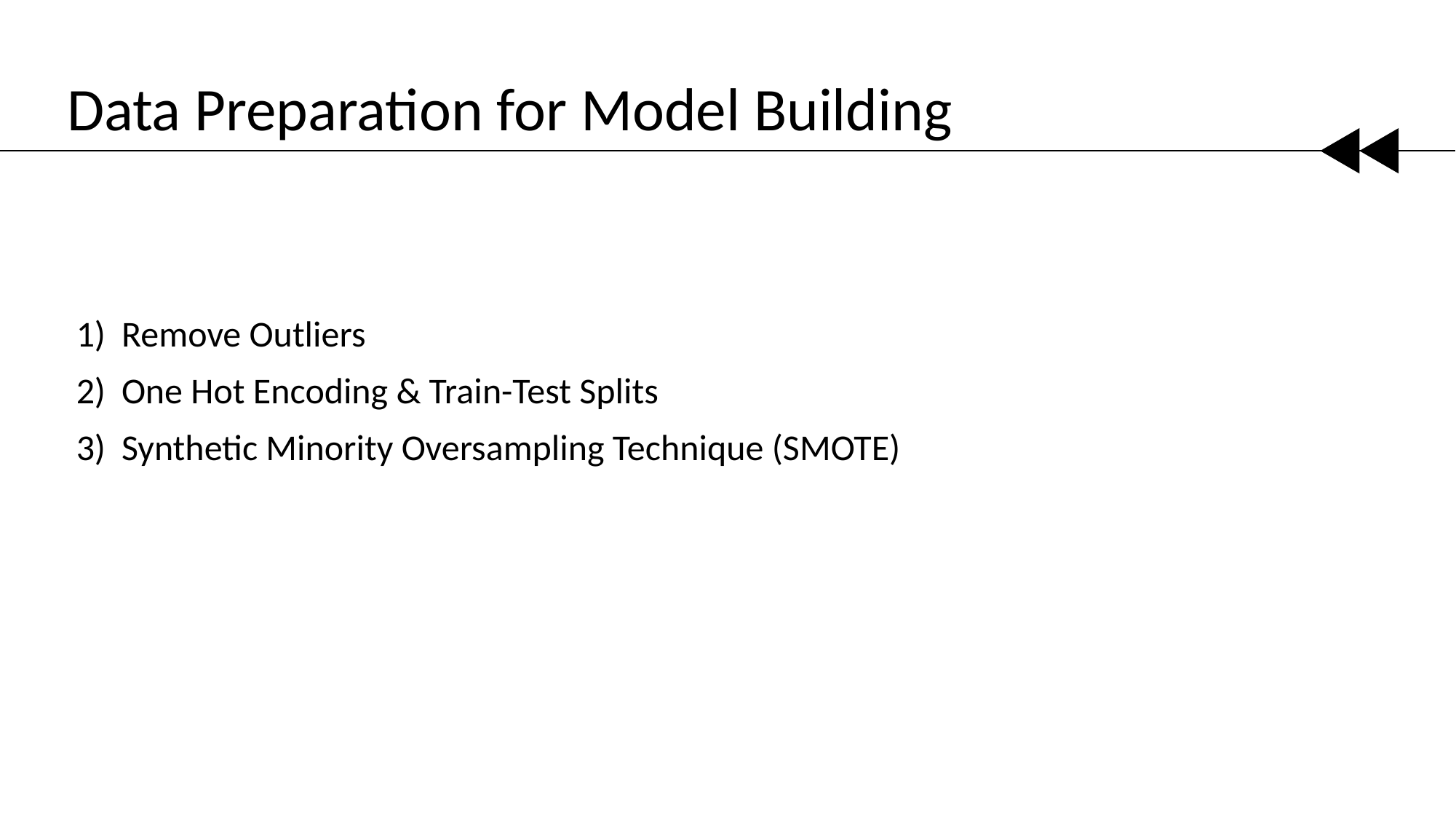

Data Preparation for Model Building

Remove Outliers
One Hot Encoding & Train-Test Splits
Synthetic Minority Oversampling Technique (SMOTE)